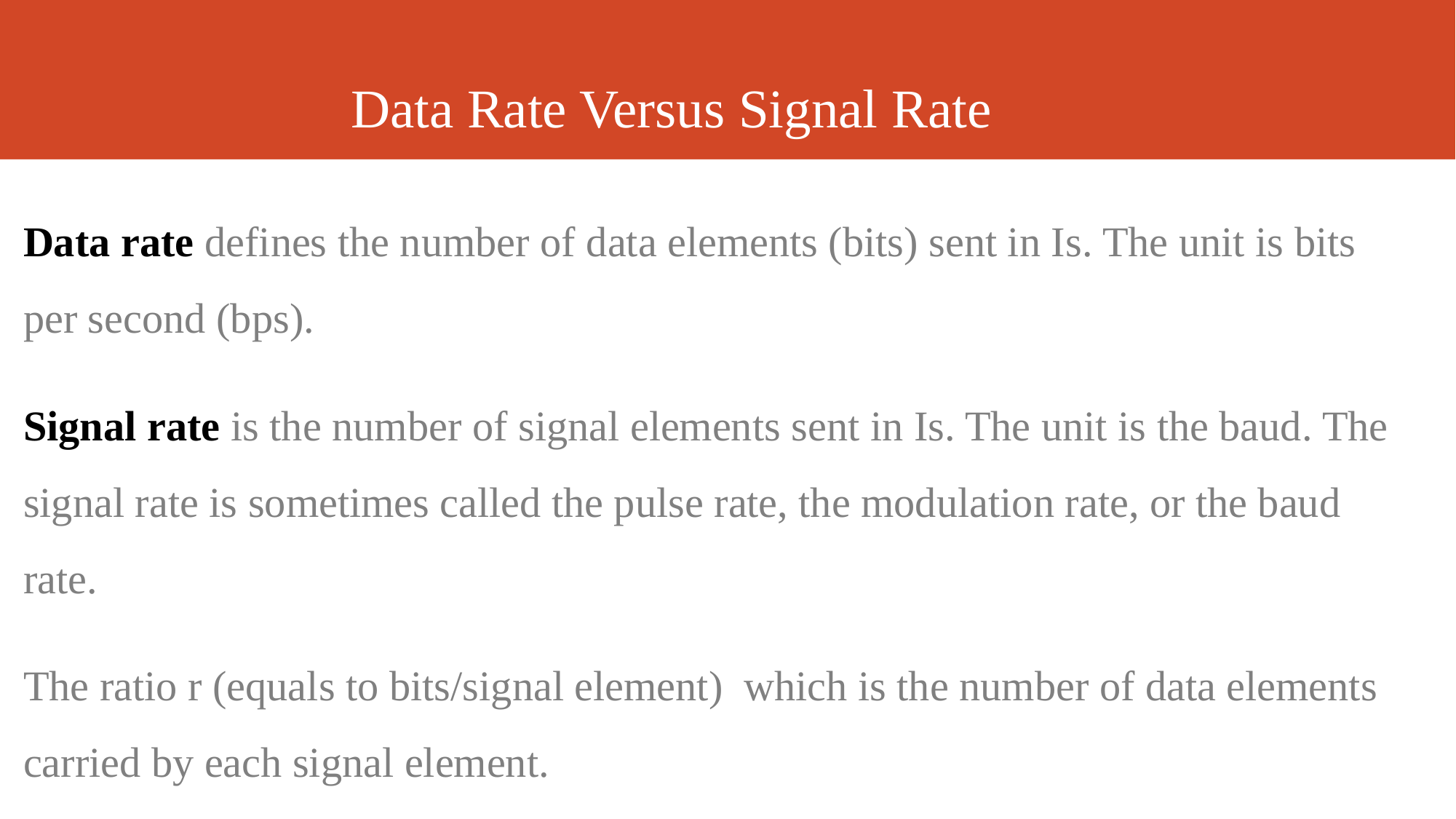

# Data Rate Versus Signal Rate
Data rate defines the number of data elements (bits) sent in Is. The unit is bits per second (bps).
Signal rate is the number of signal elements sent in Is. The unit is the baud. The signal rate is sometimes called the pulse rate, the modulation rate, or the baud rate.
The ratio r (equals to bits/signal element)  which is the number of data elements carried by each signal element.